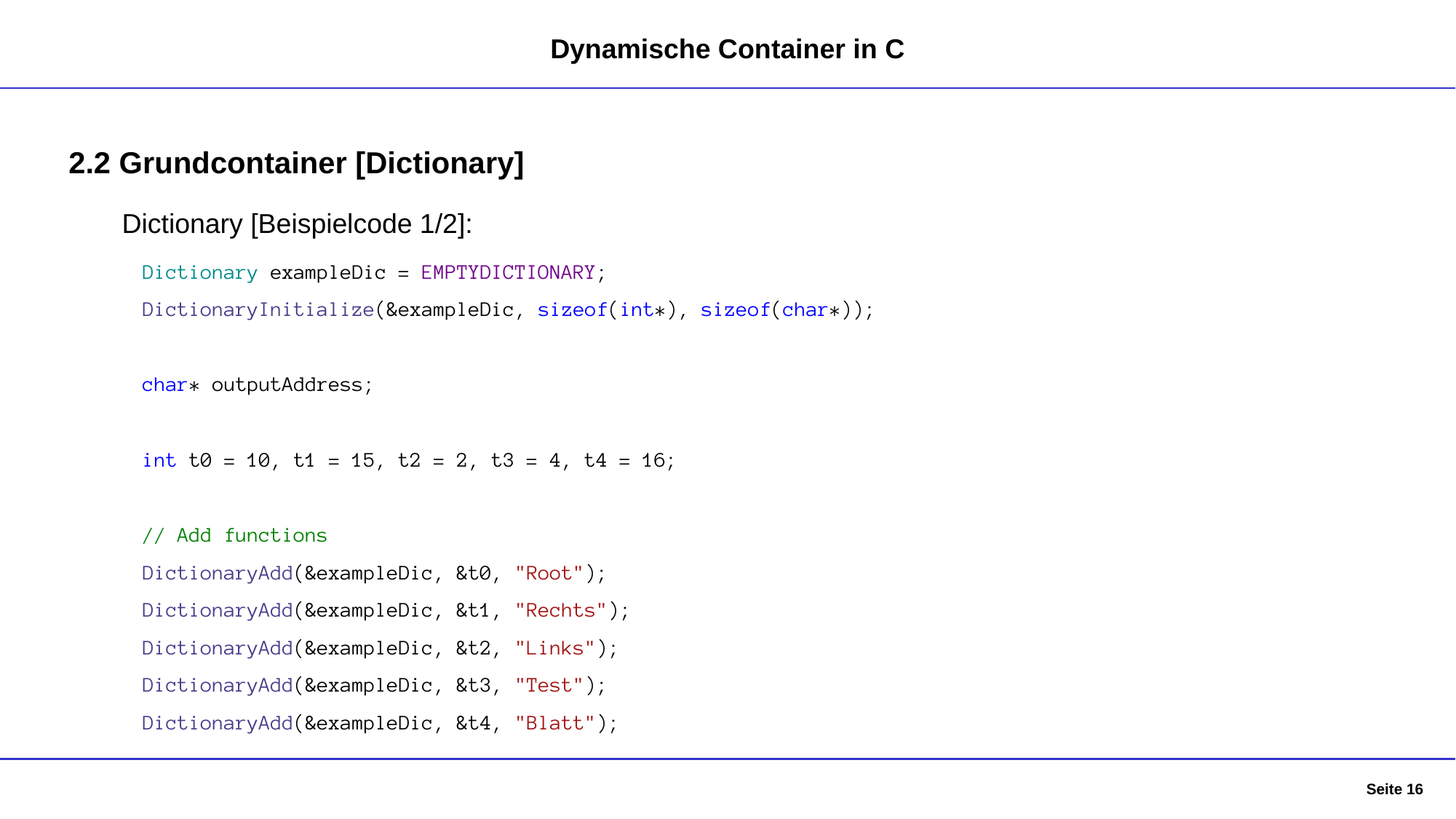

Dynamische Container in C
2.2 Grundcontainer [Dictionary]

Dictionary [Beispielcode 1/2]:
Dictionary exampleDic = EMPTYDICTIONARY;
DictionaryInitialize(&exampleDic, sizeof(int*), sizeof(char*));

char* outputAddress;

int t0 = 10, t1 = 15, t2 = 2, t3 = 4, t4 = 16;

// Add functions
DictionaryAdd(&exampleDic, &t0, "Root");
DictionaryAdd(&exampleDic, &t1, "Rechts");
DictionaryAdd(&exampleDic, &t2, "Links");
DictionaryAdd(&exampleDic, &t3, "Test");
DictionaryAdd(&exampleDic, &t4, "Blatt");

Seite 16